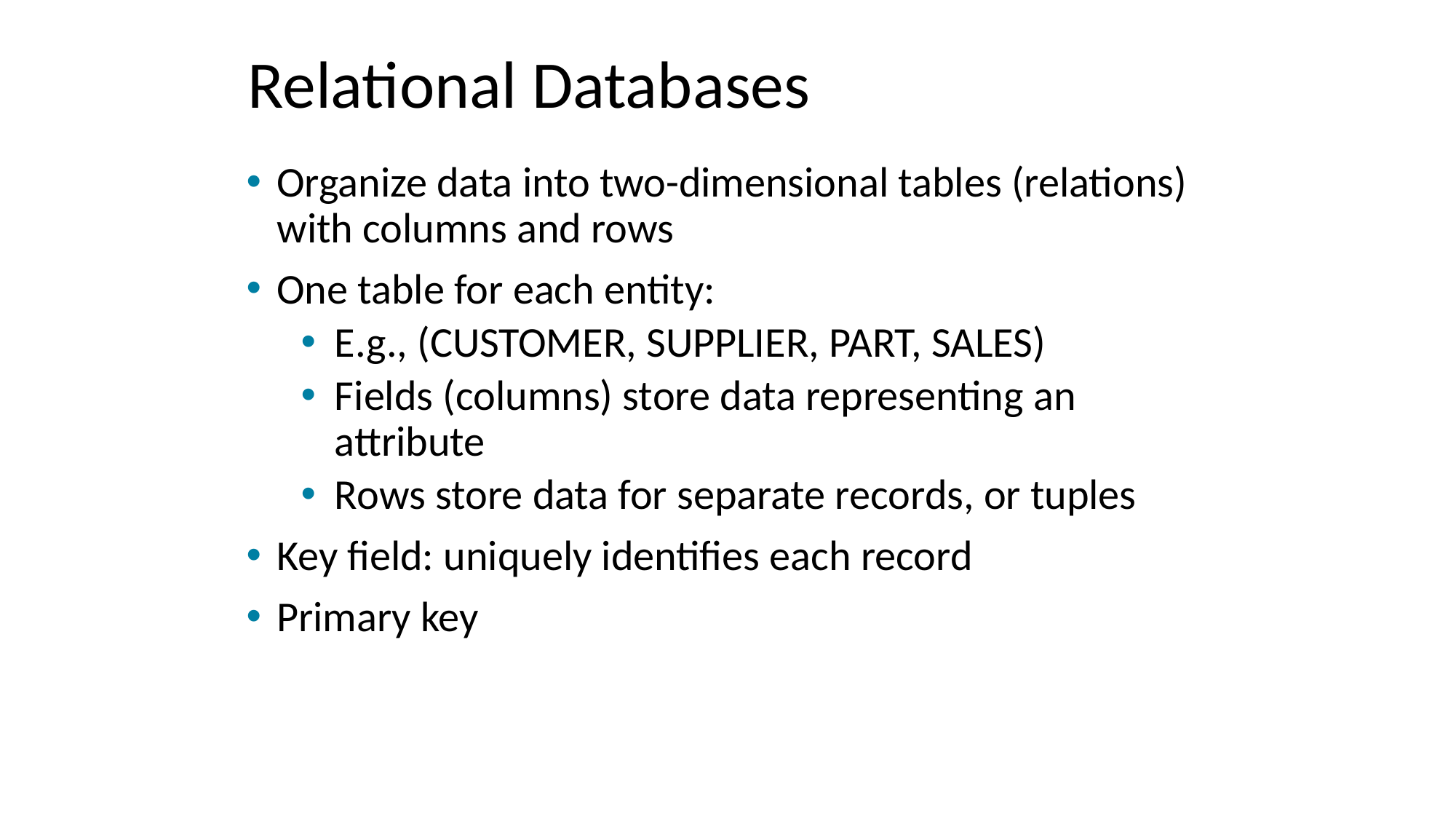

# Relational Databases
Organize data into two-dimensional tables (relations) with columns and rows
One table for each entity:
E.g., (CUSTOMER, SUPPLIER, PART, SALES)
Fields (columns) store data representing an attribute
Rows store data for separate records, or tuples
Key field: uniquely identifies each record
Primary key